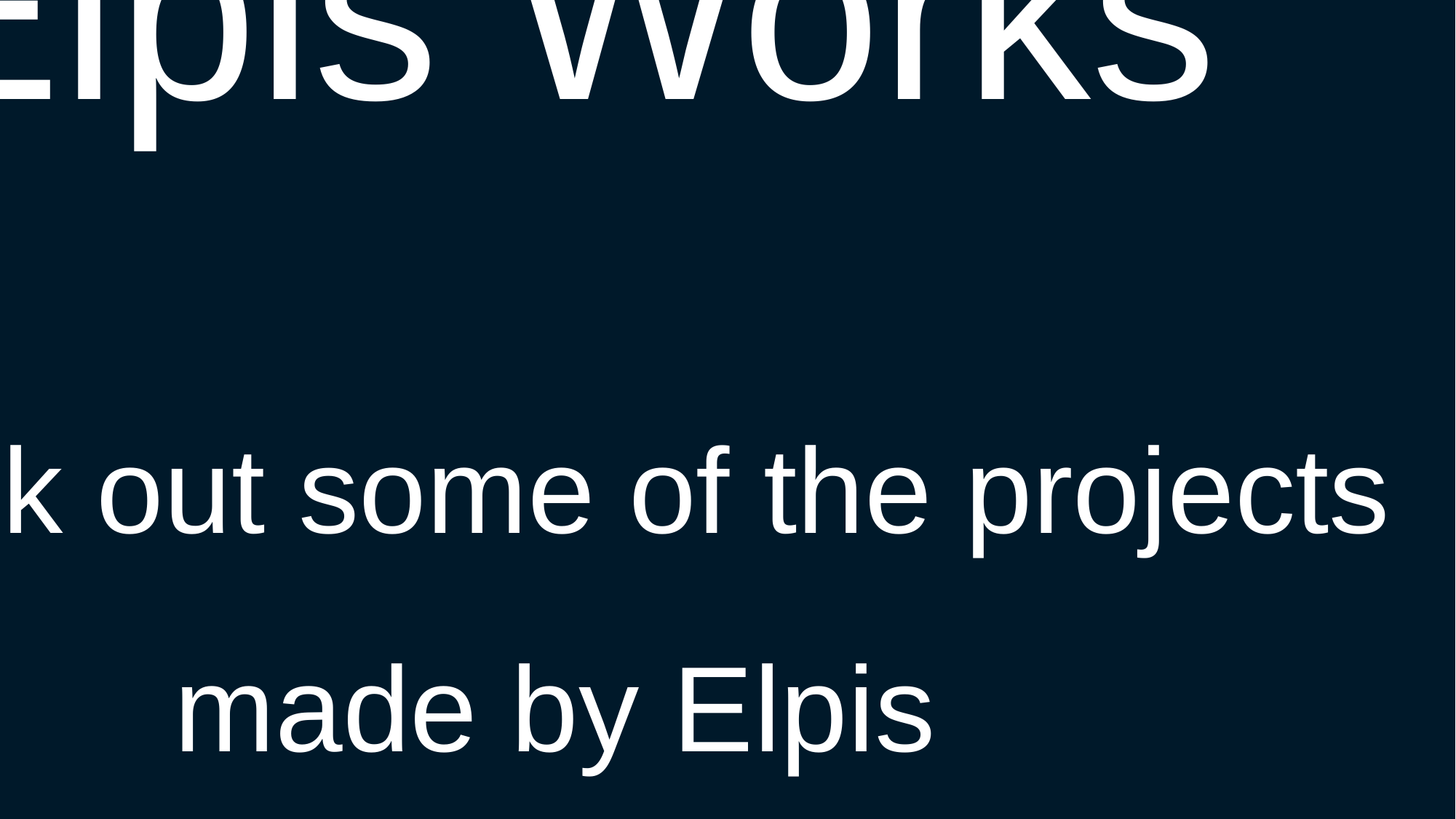

Elpis Works
Check out some of the projects made by Elpis